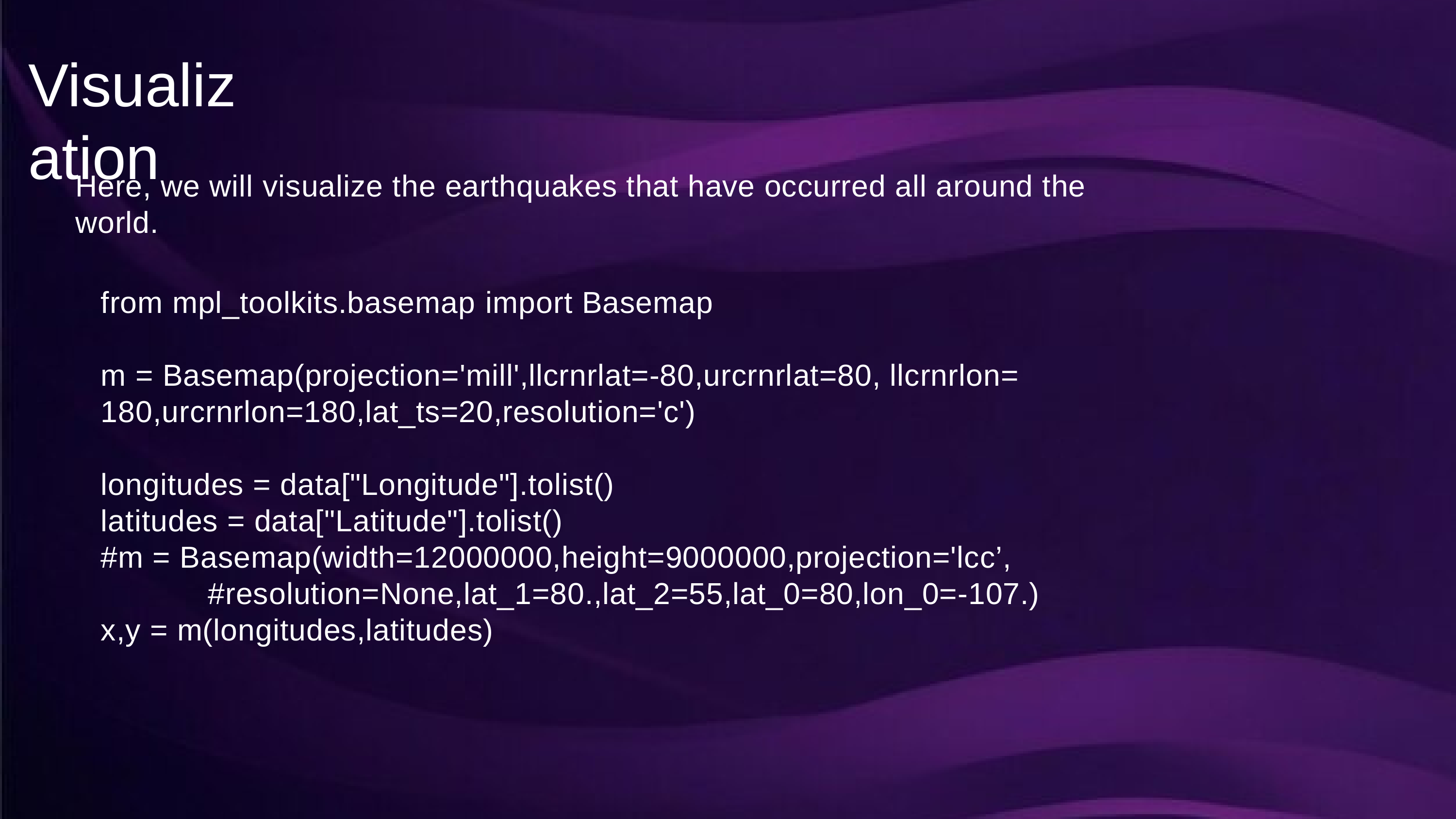

Visualization
Here, we will visualize the earthquakes that have occurred all around the world.
from mpl_toolkits.basemap import Basemap

m = Basemap(projection='mill',llcrnrlat=-80,urcrnrlat=80, llcrnrlon=
180,urcrnrlon=180,lat_ts=20,resolution='c')

longitudes = data["Longitude"].tolist()
latitudes = data["Latitude"].tolist()
#m = Basemap(width=12000000,height=9000000,projection='lcc’,
            #resolution=None,lat_1=80.,lat_2=55,lat_0=80,lon_0=-107.)
x,y = m(longitudes,latitudes)